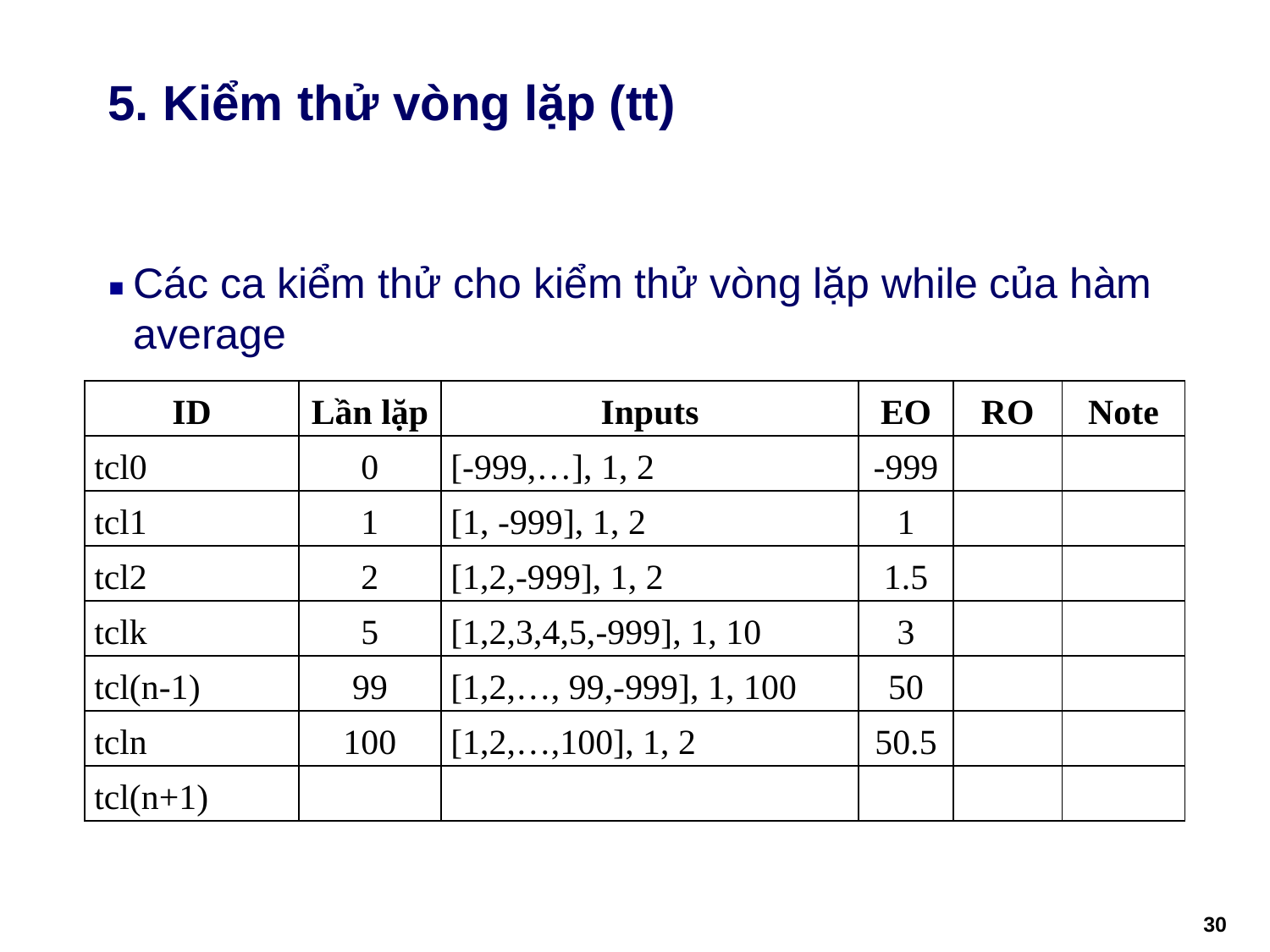

# 5. Kiểm thử vòng lặp (tt)
Các ca kiểm thử cho kiểm thử vòng lặp while của hàm average
| ID | Lần lặp | Inputs | EO | RO | Note |
| --- | --- | --- | --- | --- | --- |
| tcl0 | 0 | [-999,…], 1, 2 | -999 |  |  |
| tcl1 | 1 | [1, -999], 1, 2 | 1 |  |  |
| tcl2 | 2 | [1,2,-999], 1, 2 | 1.5 |  |  |
| tclk | 5 | [1,2,3,4,5,-999], 1, 10 | 3 |  |  |
| tcl(n-1) | 99 | [1,2,…, 99,-999], 1, 100 | 50 |  |  |
| tcln | 100 | [1,2,…,100], 1, 2 | 50.5 |  |  |
| tcl(n+1) |  |  |  |  |  |
30